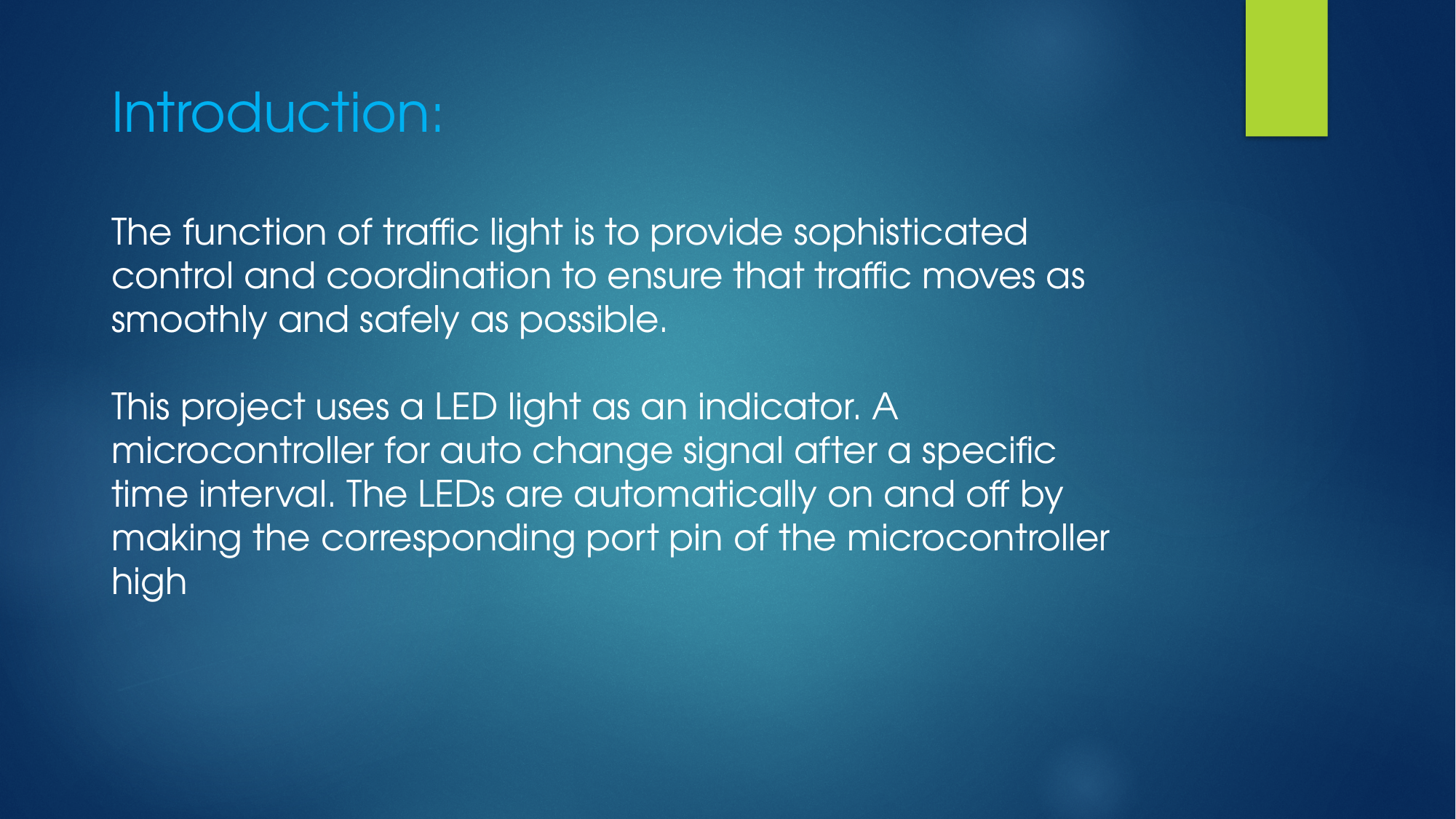

Introduction:

The function of traffic light is to provide sophisticated control and coordination to ensure that traffic moves as smoothly and safely as possible.

This project uses a LED light as an indicator. A microcontroller for auto change signal after a specific time interval. The LEDs are automatically on and off by making the corresponding port pin of the microcontroller high